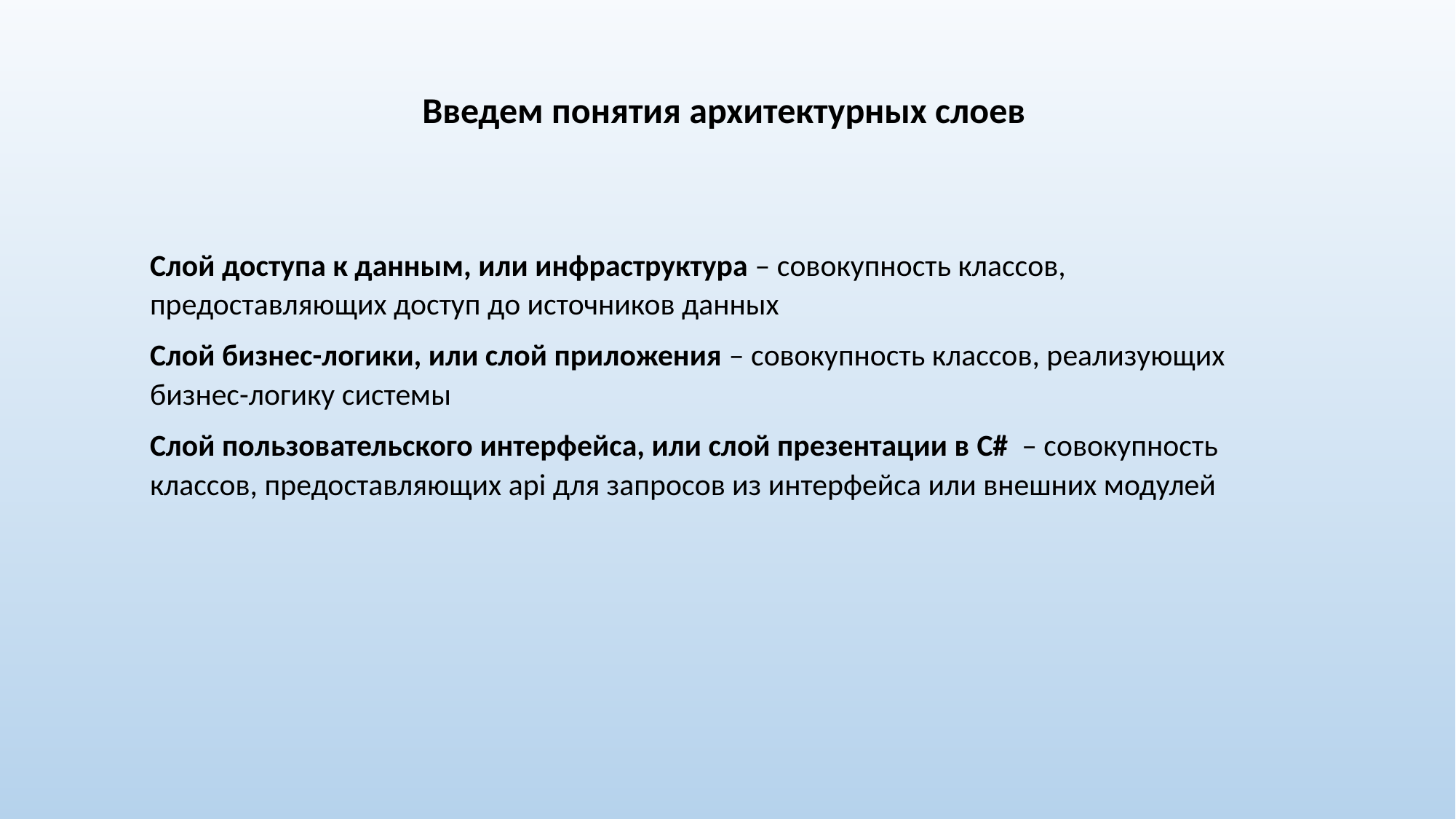

Введем понятия архитектурных слоев
Слой доступа к данным, или инфраструктура – совокупность классов, предоставляющих доступ до источников данных
Слой бизнес-логики, или слой приложения – совокупность классов, реализующих бизнес-логику системы
Слой пользовательского интерфейса, или слой презентации в C#  – совокупность классов, предоставляющих api для запросов из интерфейса или внешних модулей